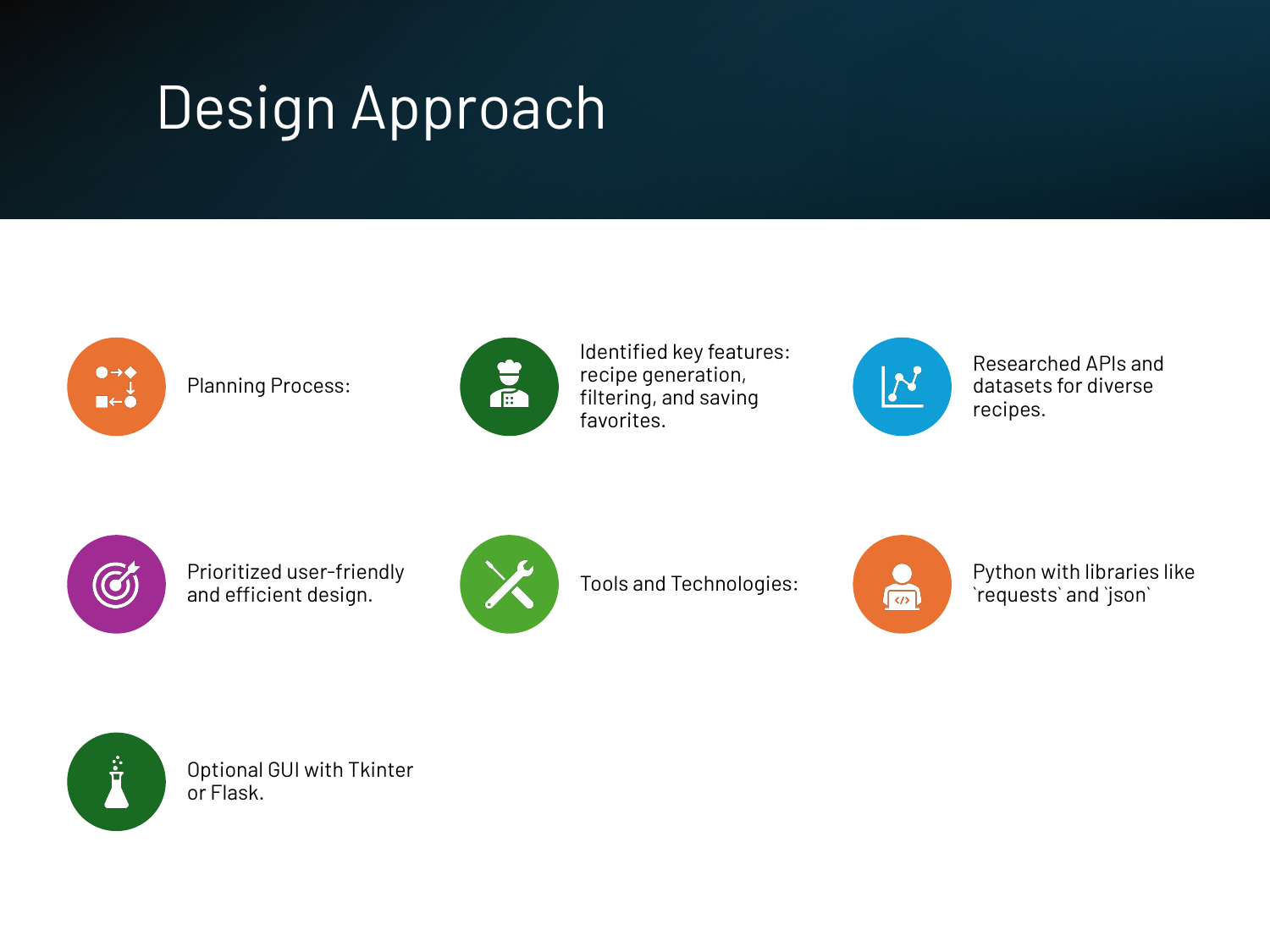

# Design Approach
Planning Process:
Identified key features: recipe generation, filtering, and saving favorites.
Researched APIs and datasets for diverse recipes.
Prioritized user-friendly and efficient design.
Tools and Technologies:
Python with libraries like `requests` and `json`
Optional GUI with Tkinter or Flask.